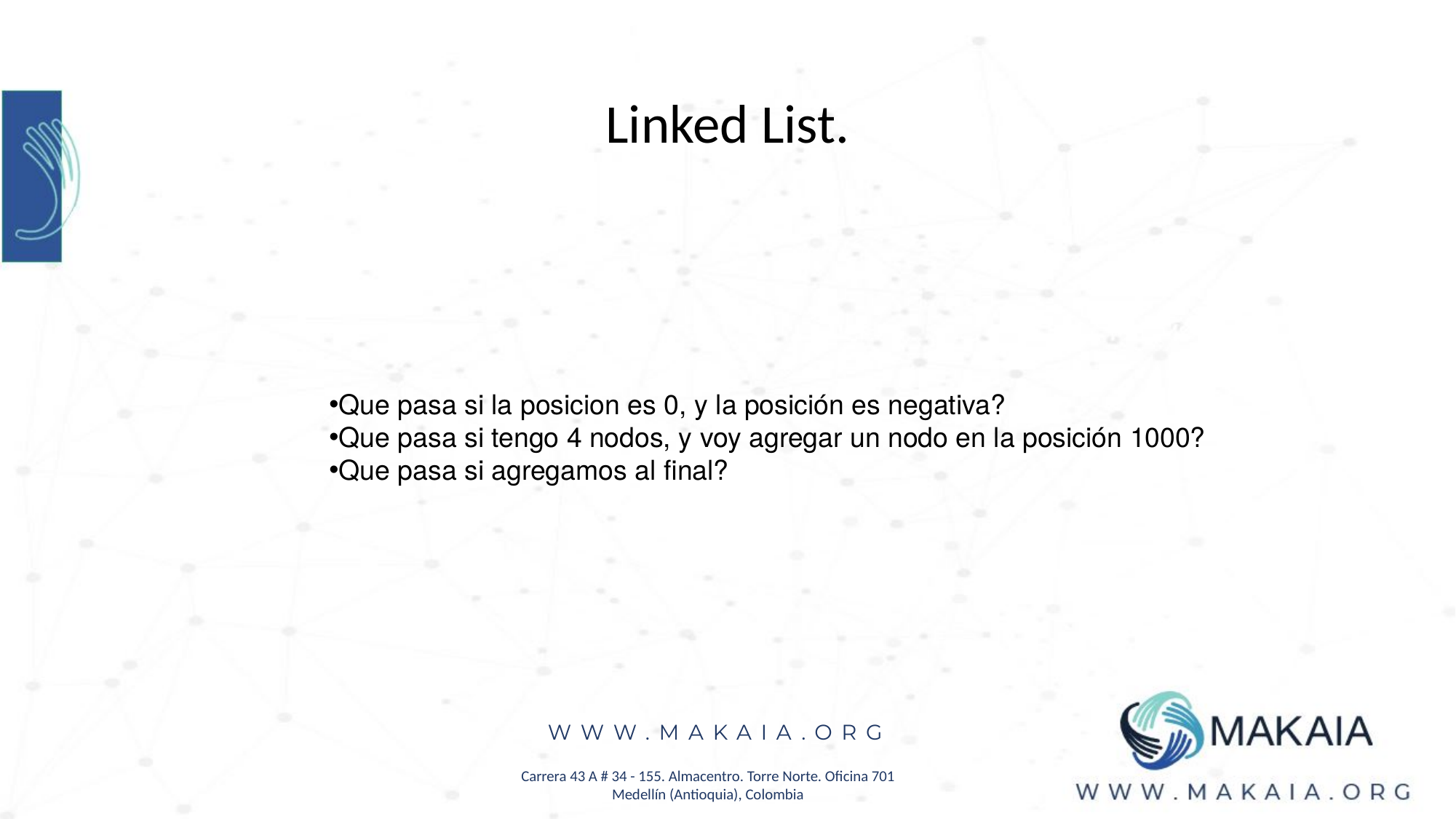

Linked List.
Que pasa si la posicion es 0, y la posición es negativa?
Que pasa si tengo 4 nodos, y voy agregar un nodo en la posición 1000?
Que pasa si agregamos al final?
WWW.MAKAIA.ORG
Carrera 43 A # 34 - 155. Almacentro. Torre Norte. Oficina 701
Medellín (Antioquia), Colombia